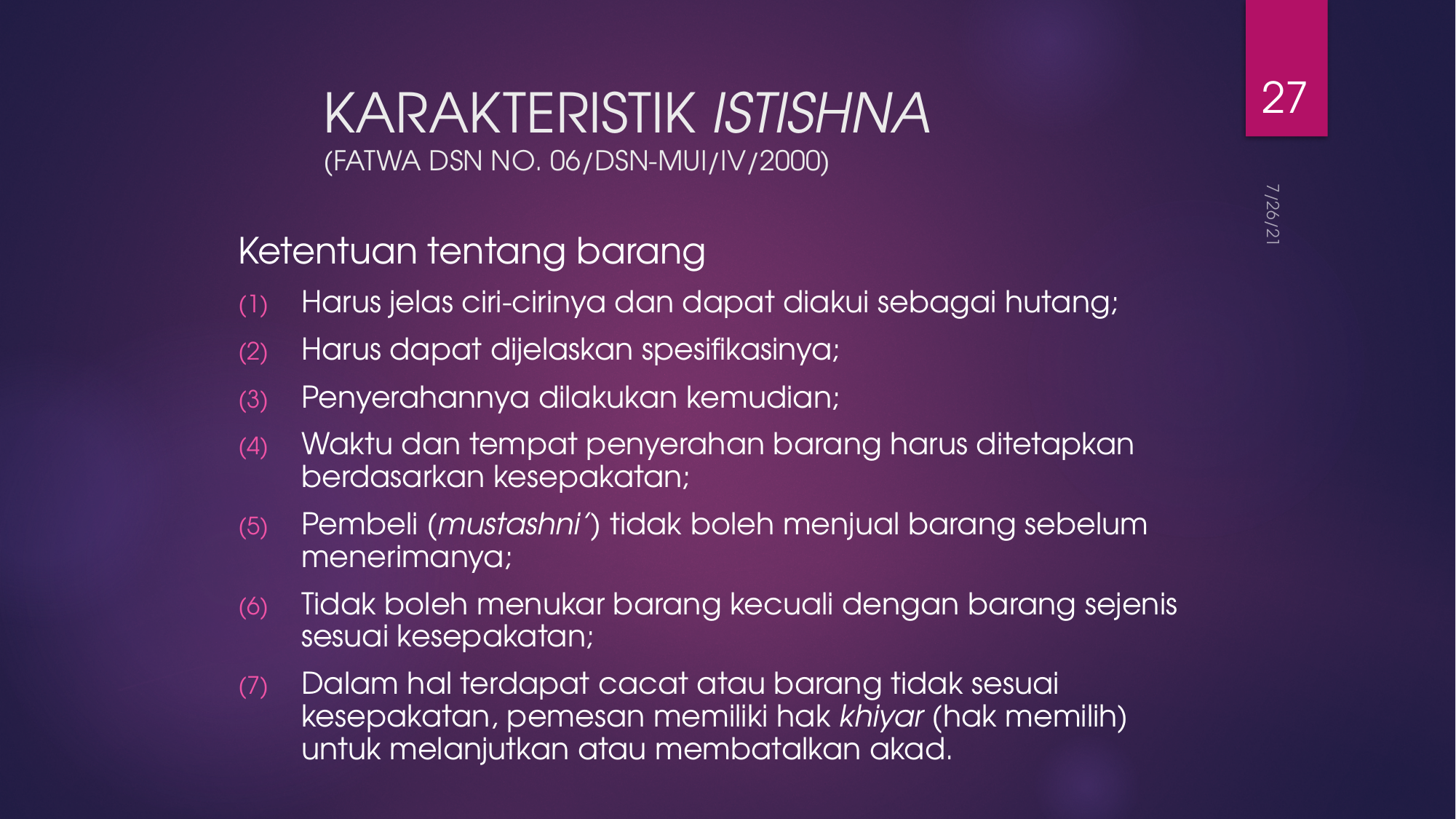

27
Karakteristik Istishna
(Fatwa DSN No. 06/DSN-MUI/IV/2000)
7/26/21
Ketentuan tentang barang
Harus jelas ciri-cirinya dan dapat diakui sebagai hutang;
Harus dapat dijelaskan spesifikasinya;
Penyerahannya dilakukan kemudian;
Waktu dan tempat penyerahan barang harus ditetapkan berdasarkan kesepakatan;
Pembeli (mustashni’) tidak boleh menjual barang sebelum menerimanya;
Tidak boleh menukar barang kecuali dengan barang sejenis sesuai kesepakatan;
Dalam hal terdapat cacat atau barang tidak sesuai kesepakatan, pemesan memiliki hak khiyar (hak memilih) untuk melanjutkan atau membatalkan akad.